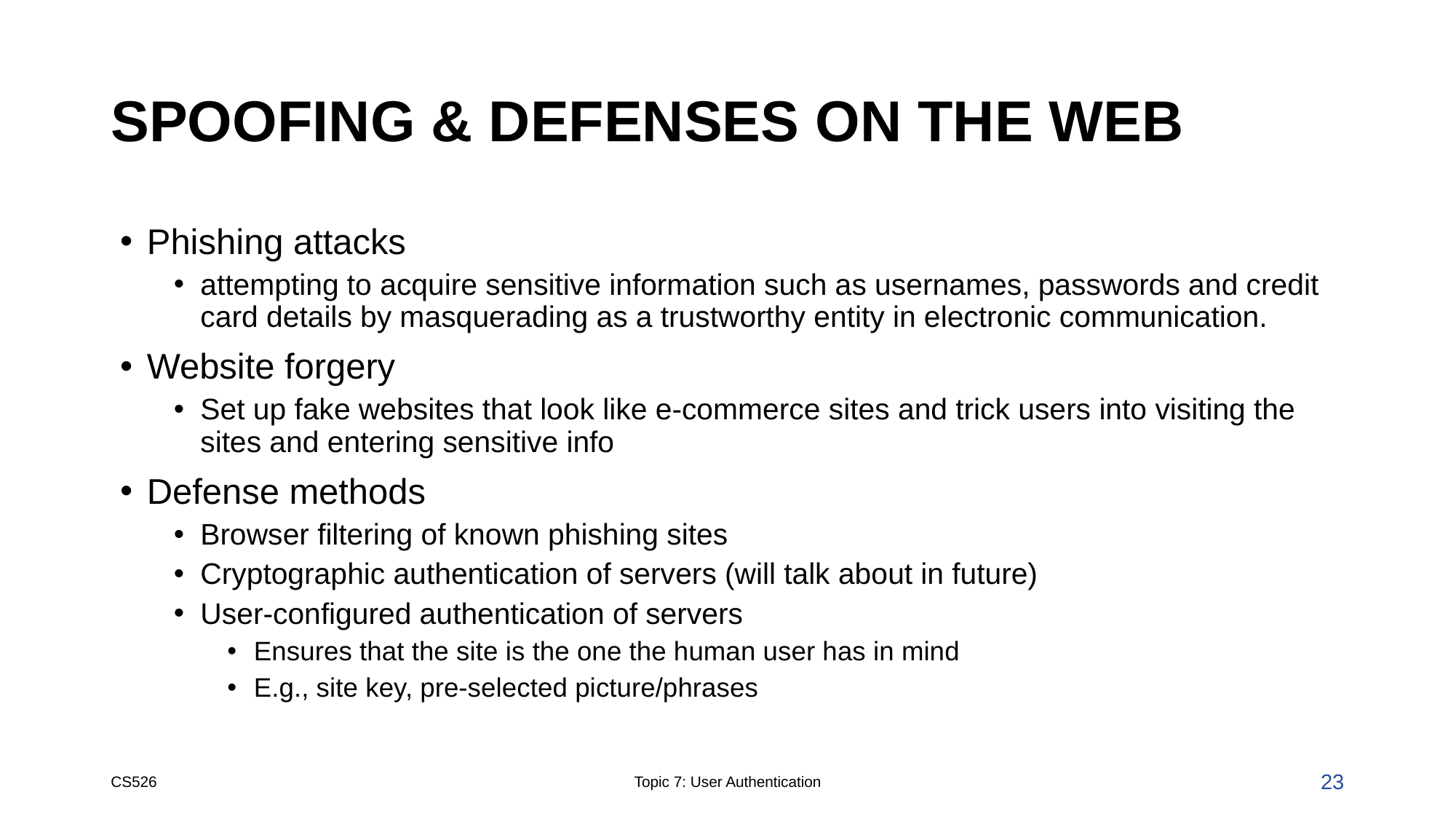

# Spoofing & Defenses on the Web
Phishing attacks
attempting to acquire sensitive information such as usernames, passwords and credit card details by masquerading as a trustworthy entity in electronic communication.
Website forgery
Set up fake websites that look like e-commerce sites and trick users into visiting the sites and entering sensitive info
Defense methods
Browser filtering of known phishing sites
Cryptographic authentication of servers (will talk about in future)
User-configured authentication of servers
Ensures that the site is the one the human user has in mind
E.g., site key, pre-selected picture/phrases
CS526
Topic 7: User Authentication
23